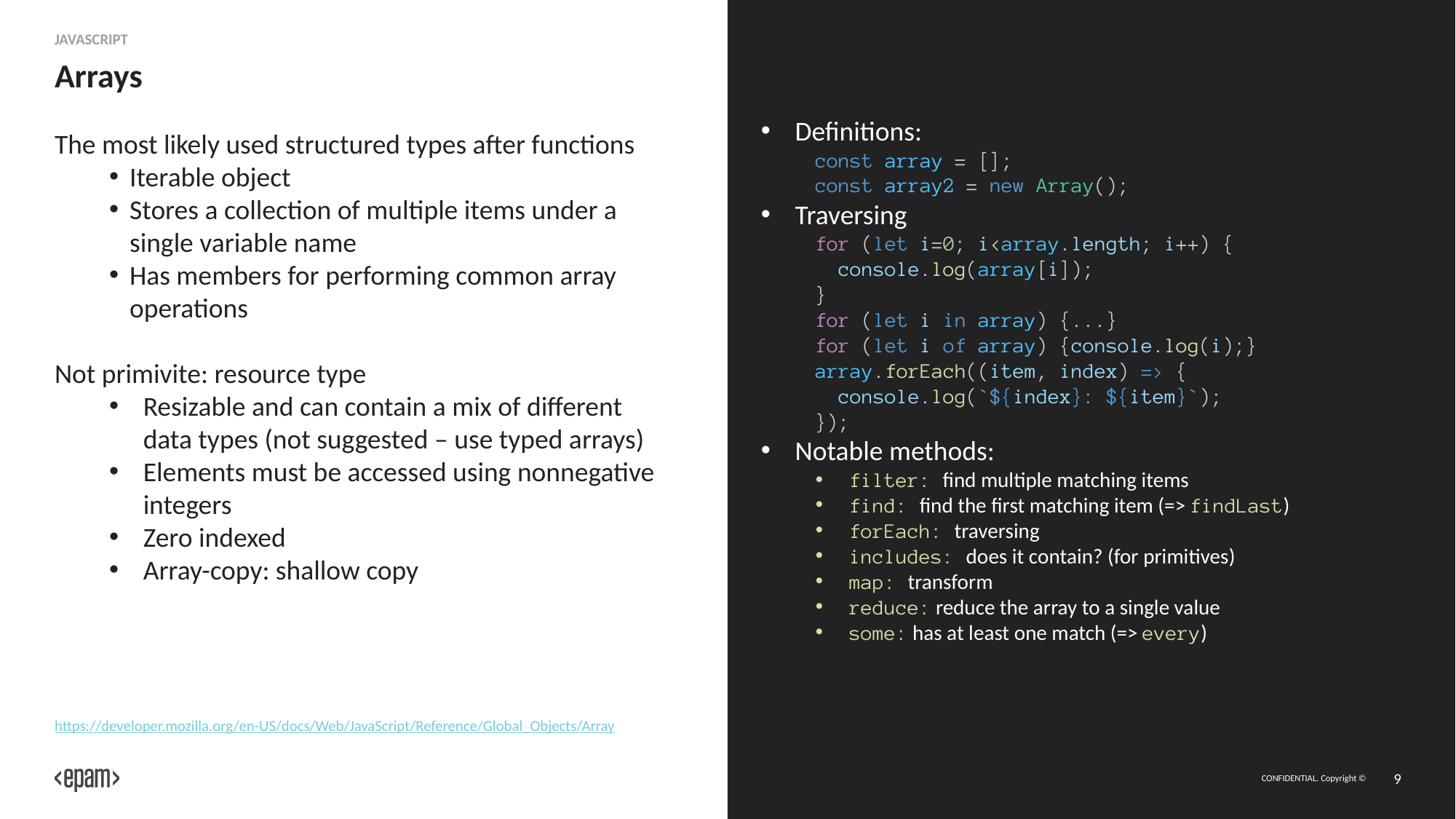

JavaScript
# Arrays
Definitions:
const array = [];
const array2 = new Array();
Traversing
for (let i=0; i<array.length; i++) {
  console.log(array[i]);
}
for (let i in array) {...}
for (let i of array) {console.log(i);}
array.forEach((item, index) => {
  console.log(`${index}: ${item}`);
});
Notable methods:
filter: find multiple matching items
find: find the first matching item (=> findLast)
forEach: traversing
includes: does it contain? (for primitives)
map: transform
reduce: reduce the array to a single value
some: has at least one match (=> every)

The most likely used structured types after functions
Iterable object
Stores a collection of multiple items under a single variable name
Has members for performing common array operations

Not primivite: resource type
Resizable and can contain a mix of different data types (not suggested – use typed arrays)
Elements must be accessed using nonnegative integers
Zero indexed
Array-copy: shallow copy

https://developer.mozilla.org/en-US/docs/Web/JavaScript/Reference/Global_Objects/Array